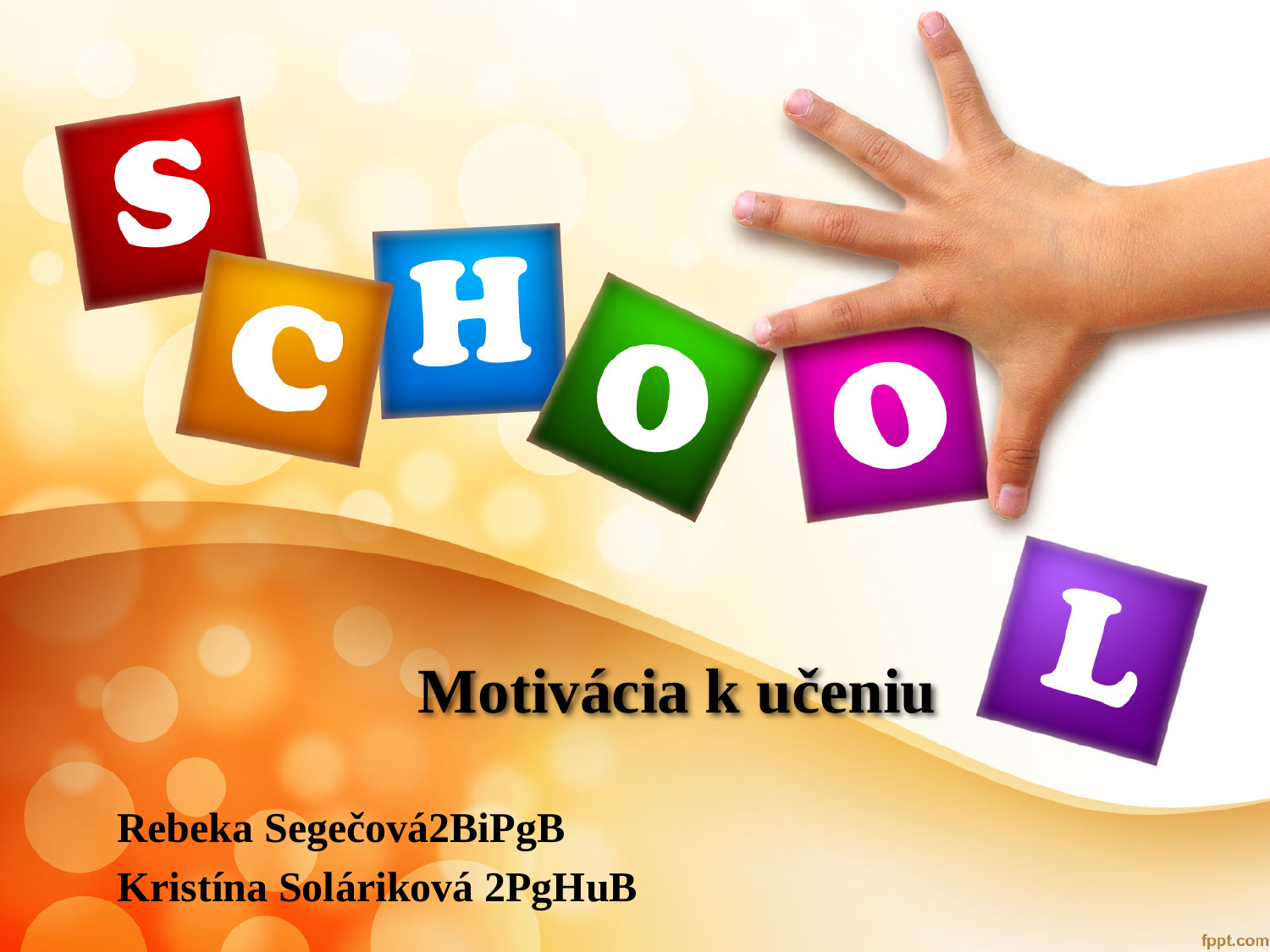

# Motivácia k učeniu
Rebeka Segečová2BiPgB
Kristína Soláriková 2PgHuB